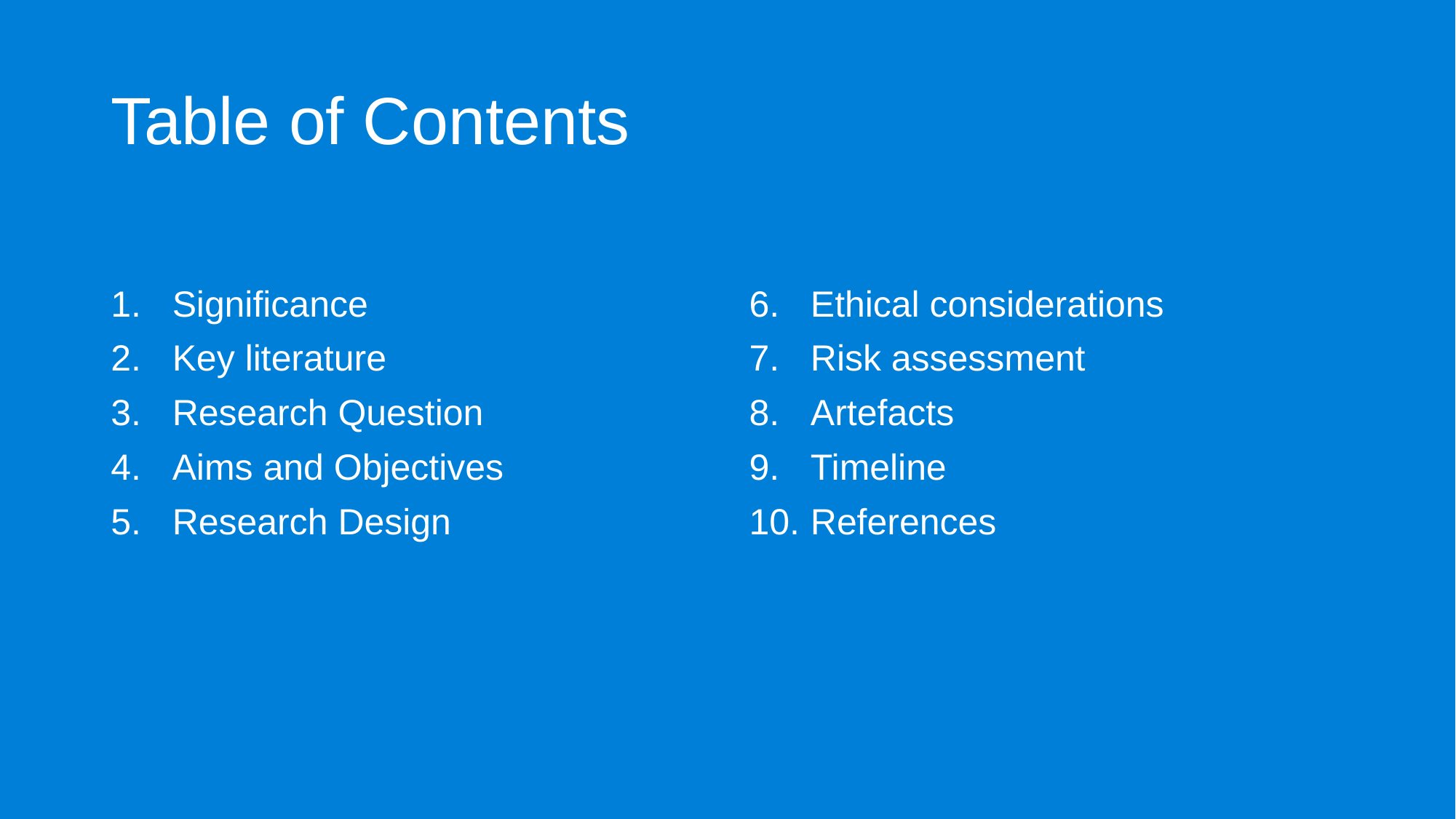

# Table of Contents
Significance
Key literature
Research Question
Aims and Objectives
Research Design

Ethical considerations
Risk assessment
Artefacts
Timeline
References